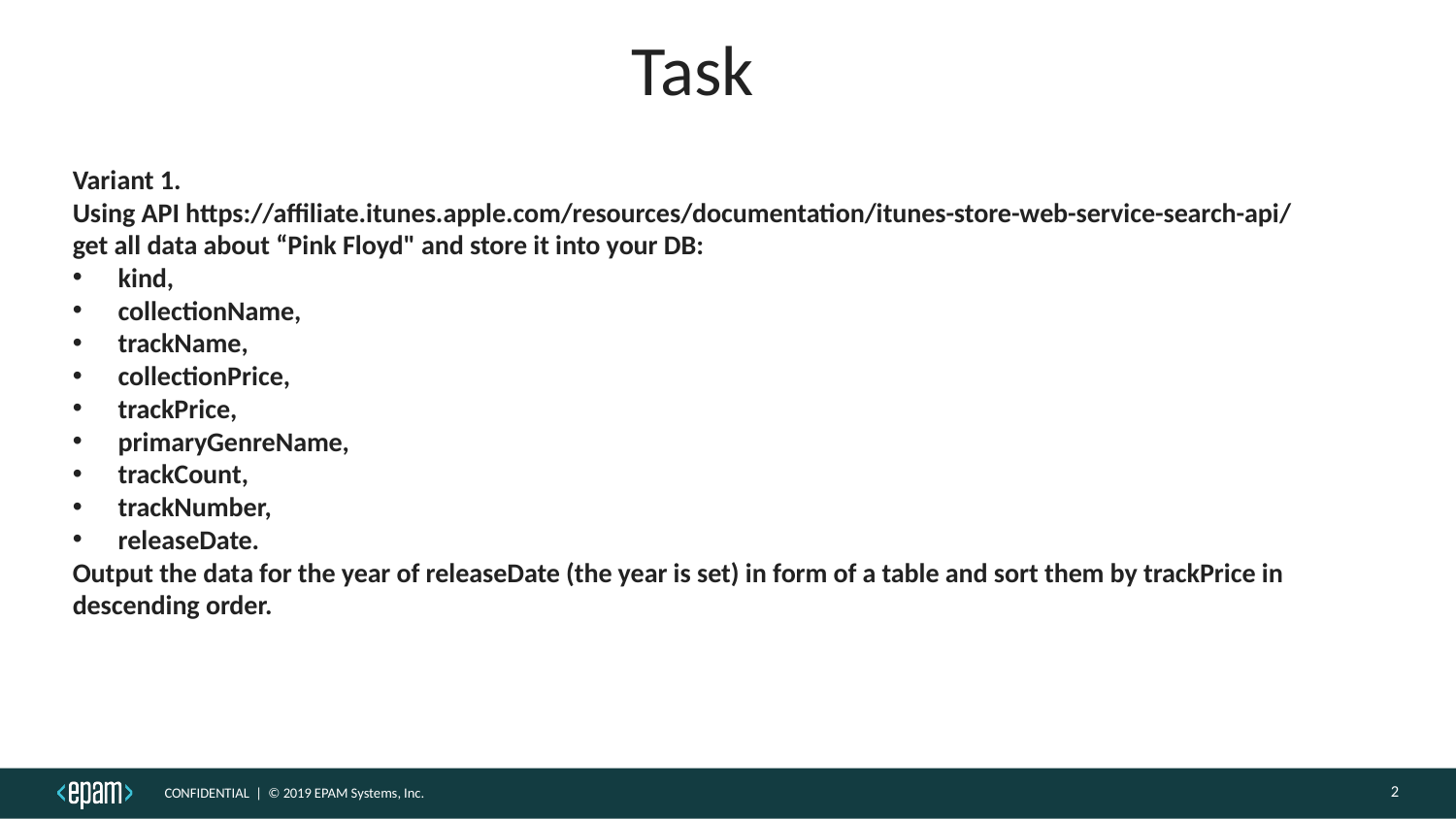

Task
Variant 1.
Using API https://affiliate.itunes.apple.com/resources/documentation/itunes-store-web-service-search-api/ get all data about “Pink Floyd" and store it into your DB:
kind,
collectionName,
trackName,
collectionPrice,
trackPrice,
primaryGenreName,
trackCount,
trackNumber,
releaseDate.
Output the data for the year of releaseDate (the year is set) in form of a table and sort them by trackPrice in descending order.
2